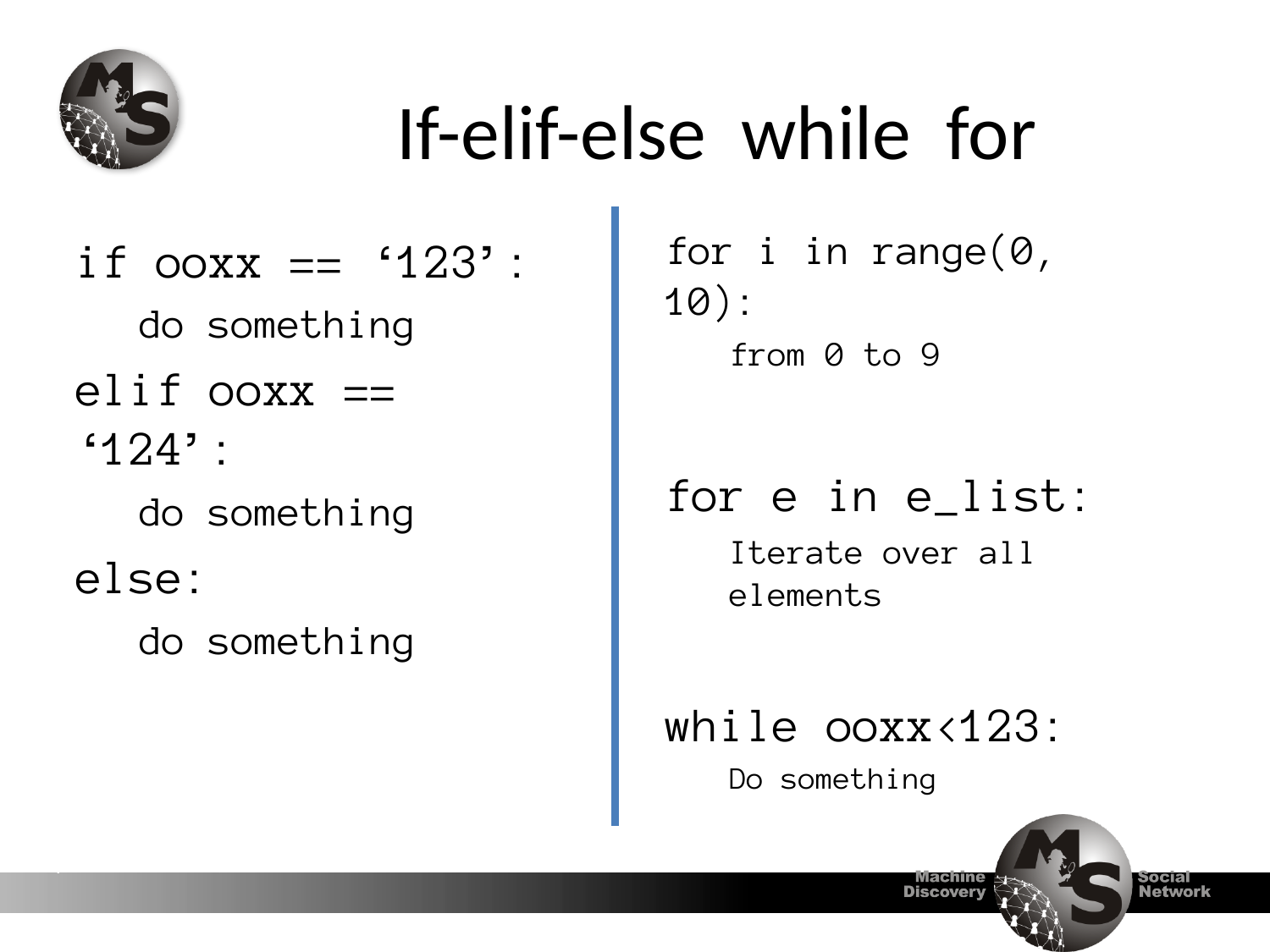

# If-elif-else  while  for
for i in range(0, 10):
from 0 to 9

for e in e_list:
Iterate over all elements

while ooxx<123:
Do something

if ooxx == ‘123’:
do something
elif ooxx == ‘124’:
do something
else:
do something